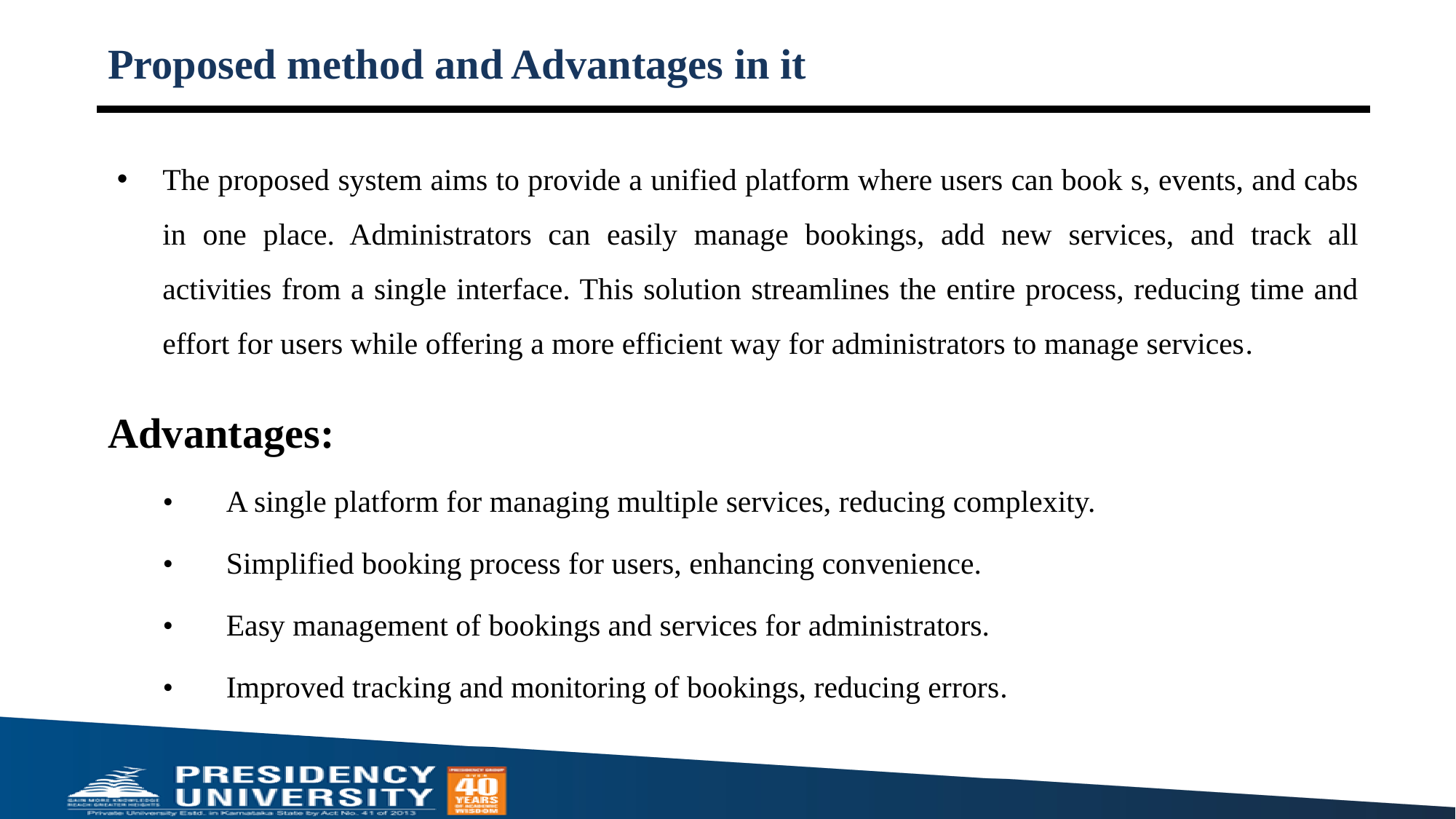

# Proposed method and Advantages in it
The proposed system aims to provide a unified platform where users can book s, events, and cabs in one place. Administrators can easily manage bookings, add new services, and track all activities from a single interface. This solution streamlines the entire process, reducing time and effort for users while offering a more efficient way for administrators to manage services.
Advantages:
      •	A single platform for managing multiple services, reducing complexity.
      •	Simplified booking process for users, enhancing convenience.
      •	Easy management of bookings and services for administrators.
      •	Improved tracking and monitoring of bookings, reducing errors.